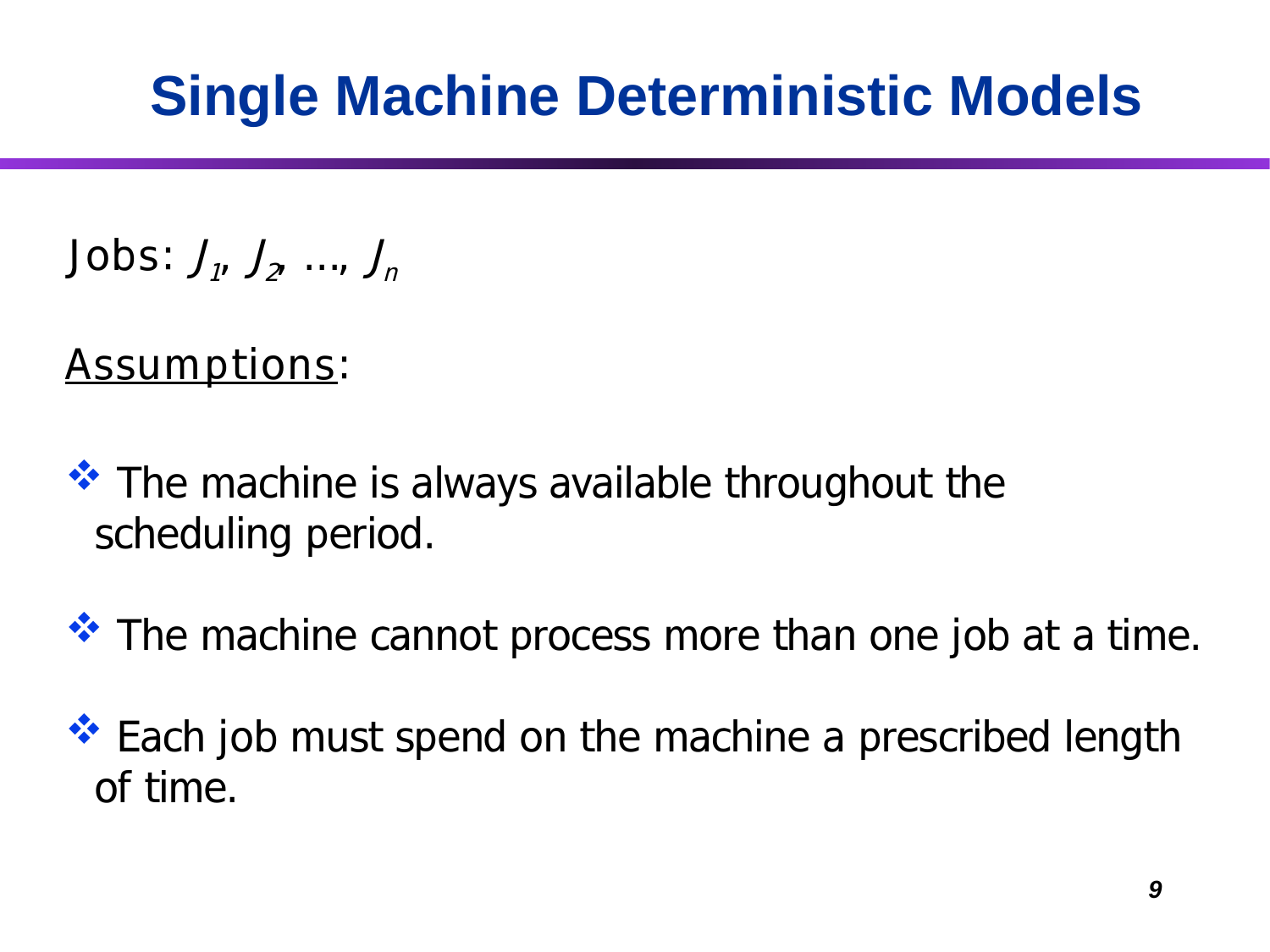

Single Machine Deterministic Models
Jobs: J1, J2, ..., Jn

Assumptions:

 The machine is always available throughout the scheduling period.

 The machine cannot process more than one job at a time.

 Each job must spend on the machine a prescribed length of time.
9